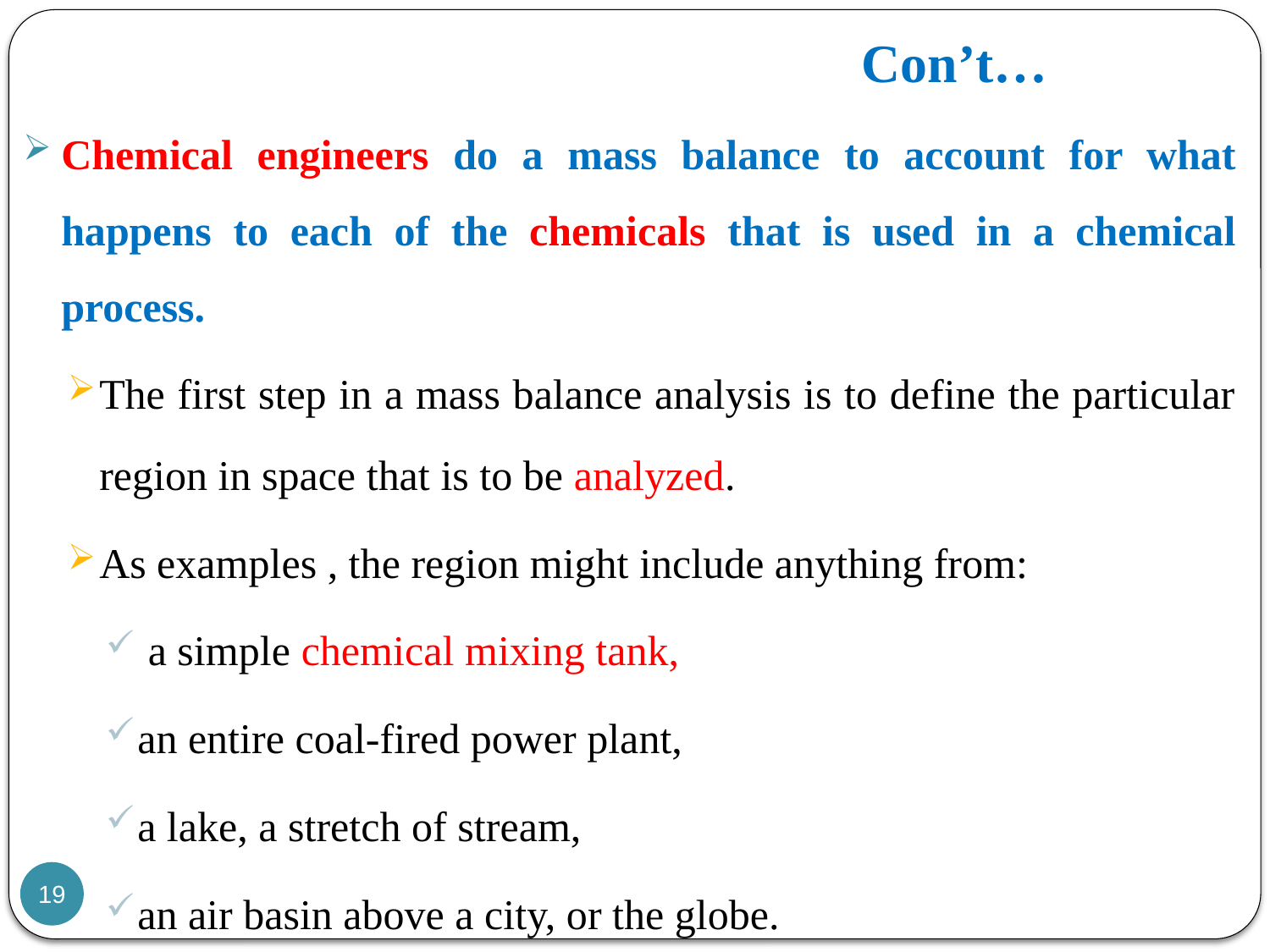

# Con’t…
Chemical engineers do a mass balance to account for what happens to each of the chemicals that is used in a chemical process.
The first step in a mass balance analysis is to define the particular region in space that is to be analyzed.
As examples , the region might include anything from:
 a simple chemical mixing tank,
an entire coal-fired power plant,
a lake, a stretch of stream,
an air basin above a city, or the globe.

19